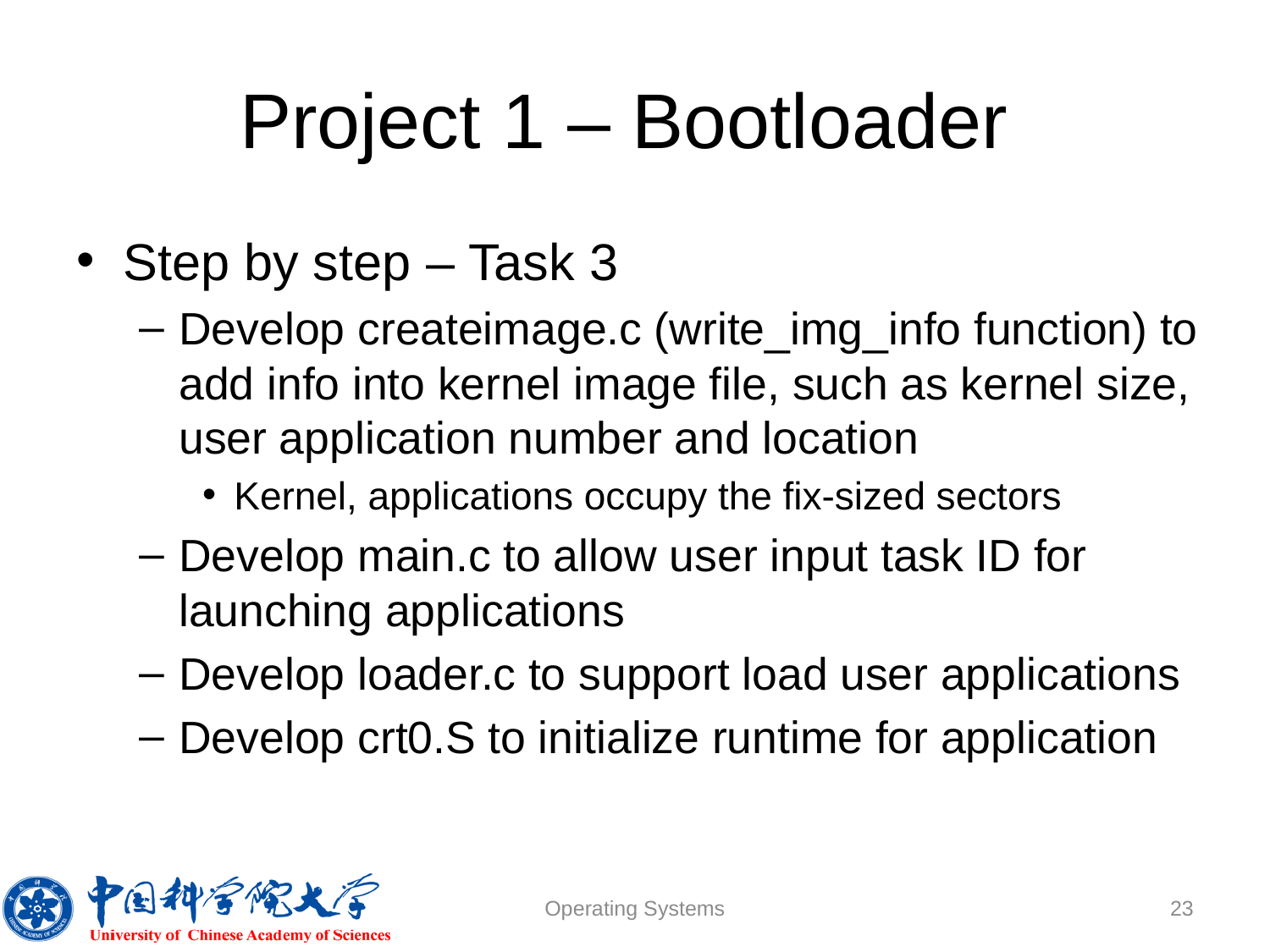

# Project 1 – Bootloader
Step by step – Task 3
Develop createimage.c (write_img_info function) to add info into kernel image file, such as kernel size, user application number and location
Kernel, applications occupy the fix-sized sectors
Develop main.c to allow user input task ID for launching applications
Develop loader.c to support load user applications
Develop crt0.S to initialize runtime for application
Operating Systems
23